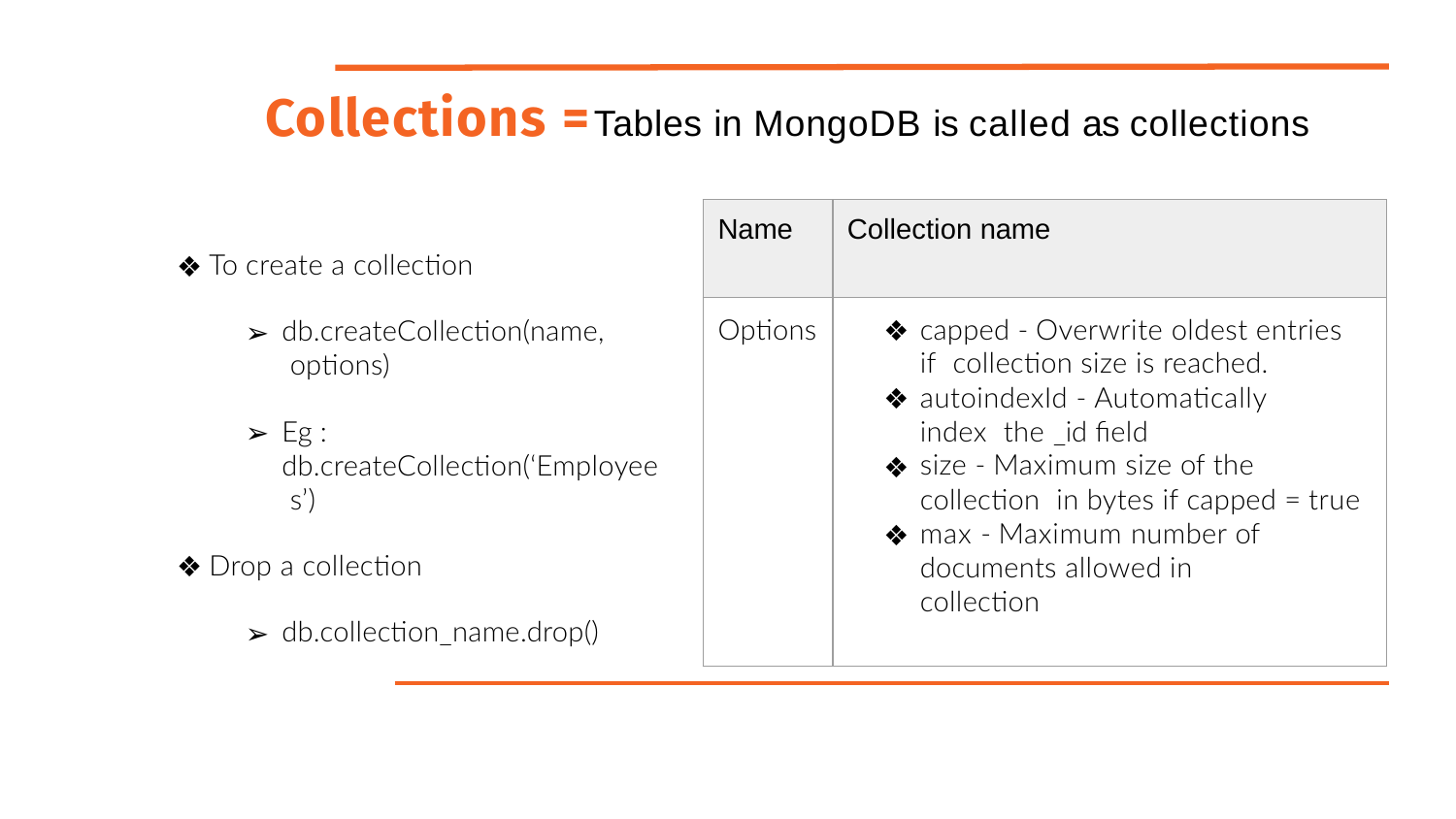

# Collections = Tables in MongoDB is called as collections
| Name | Collection name |
| --- | --- |
| Options | capped - Overwrite oldest entries if collection size is reached. autoindexId - Automatically index the \_id field size - Maximum size of the collection in bytes if capped = true max - Maximum number of documents allowed in collection |
To create a collection
db.createCollection(name,  options)

Eg :
db.createCollection(‘Employee  s’)

Drop a collection
db.collection_name.drop()